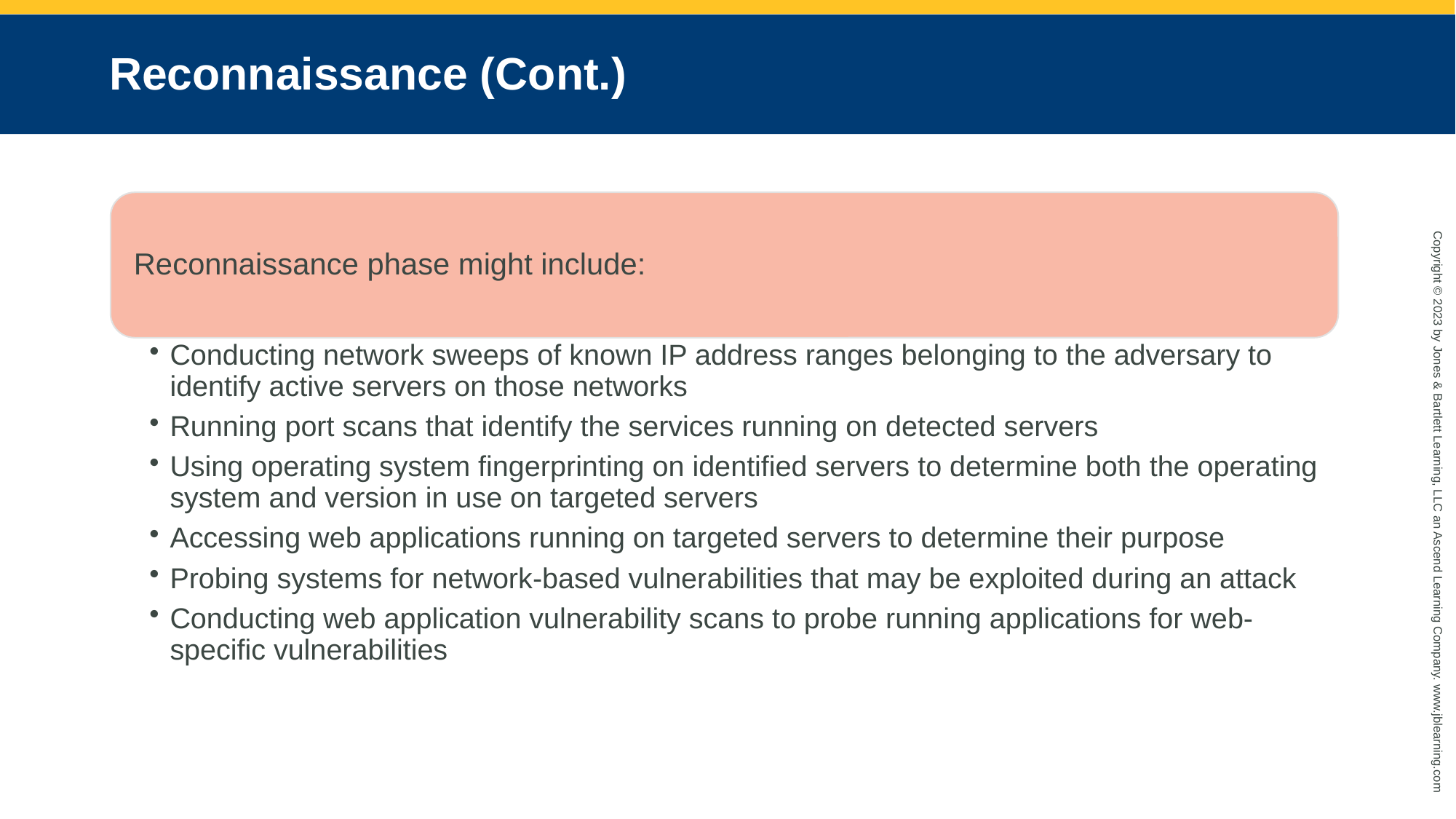

# Reconnaissance (Cont.)
Reconnaissance phase might include:
Conducting network sweeps of known IP address ranges belonging to the adversary to identify active servers on those networks
Running port scans that identify the services running on detected servers
Using operating system fingerprinting on identified servers to determine both the operating system and version in use on targeted servers
Accessing web applications running on targeted servers to determine their purpose
Probing systems for network-based vulnerabilities that may be exploited during an attack
Conducting web application vulnerability scans to probe running applications for web-specific vulnerabilities